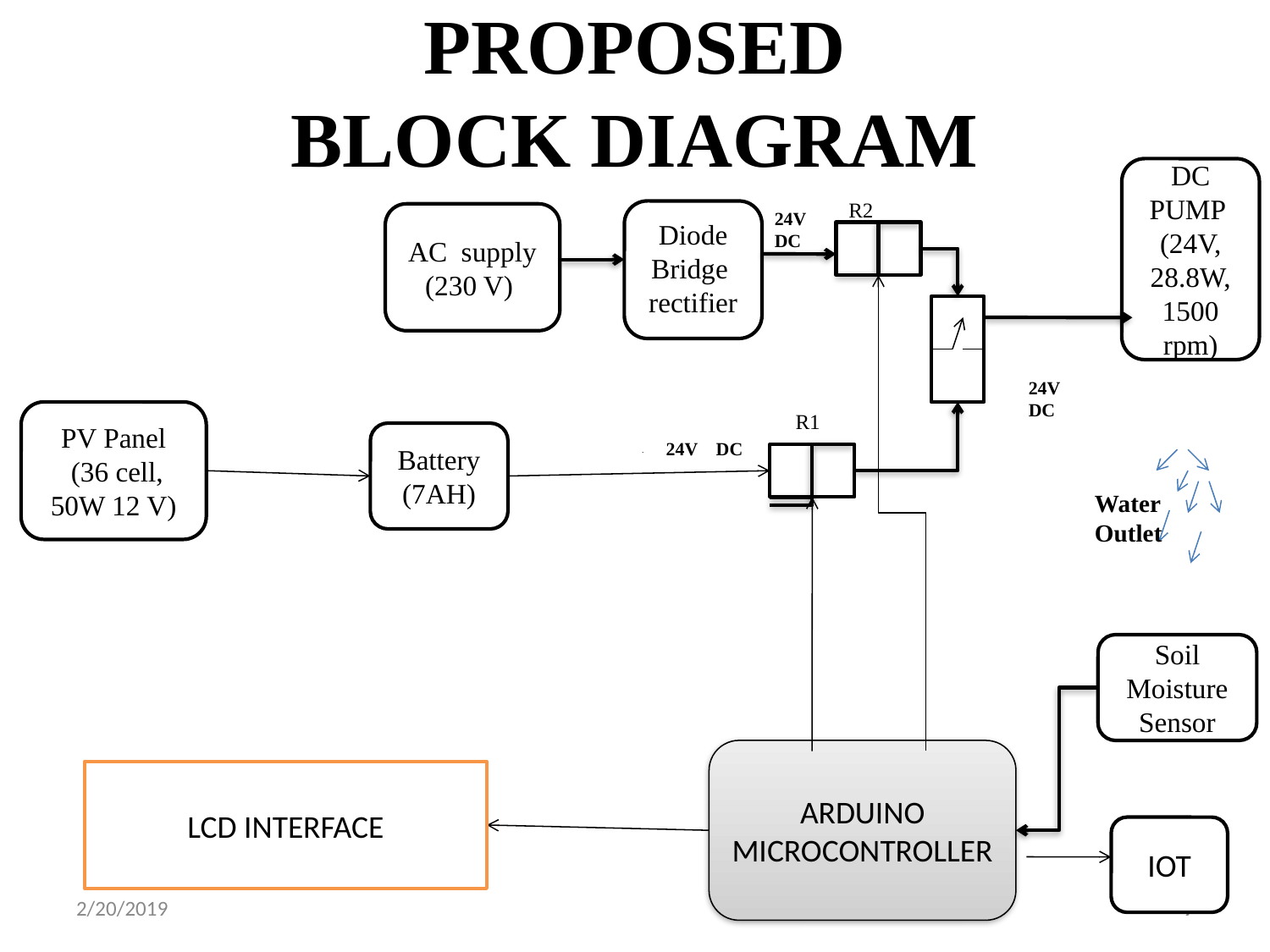

PROPOSED
BLOCK DIAGRAM
DC PUMP  (24V, 28.8W,
1500 rpm)
R2

Diode Bridge
rectifier

24V    DC
AC  supply (230 V)

24V  DC
PV Panel
 (36 cell, 50W 12 V)
R1
Battery (7AH)
24V    DC

Water Outlet
Soil Moisture Sensor
ARDUINO MICROCONTROLLER
LCD INTERFACE
IOT
2/20/2019

9
9
9